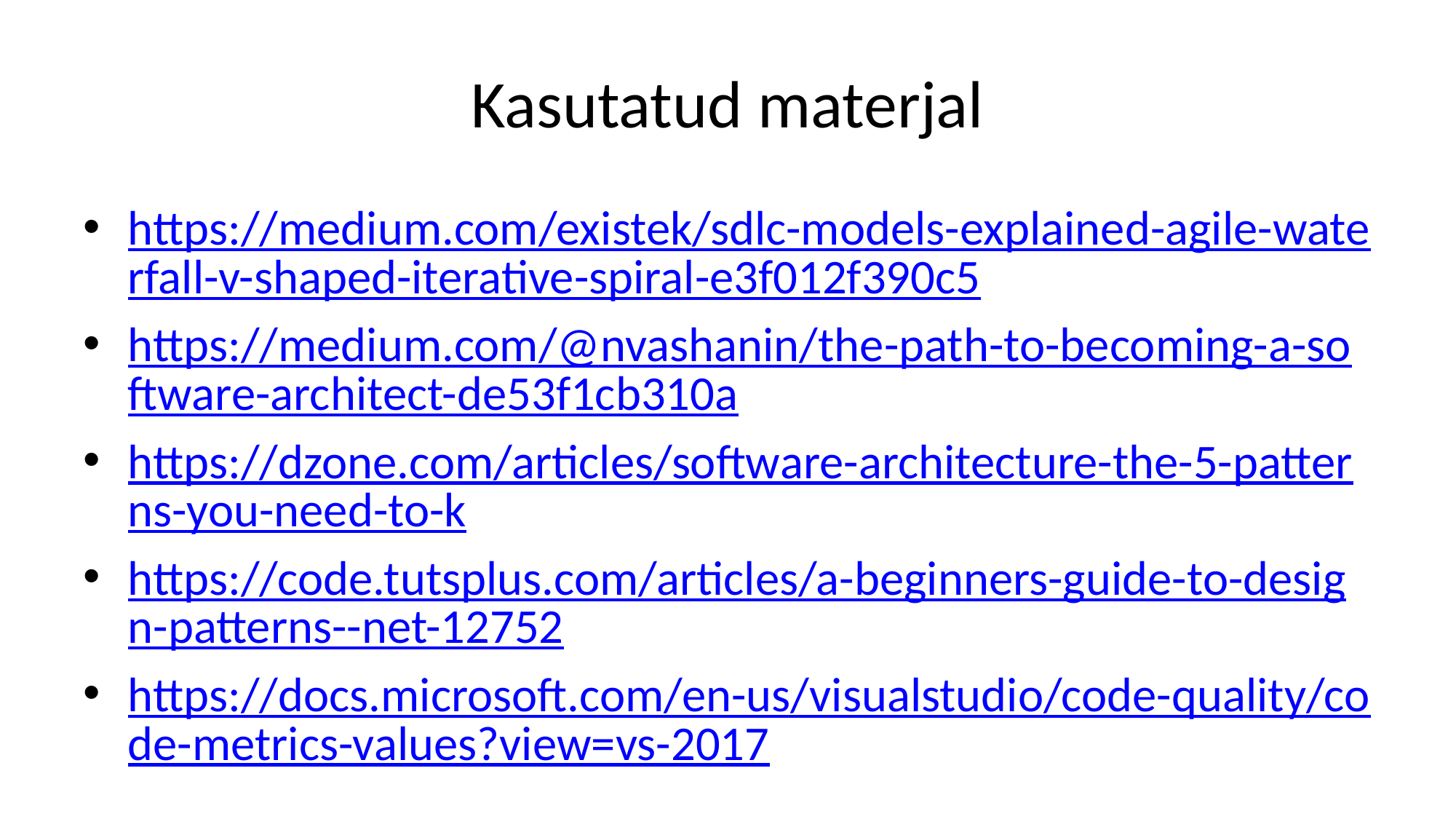

# Kasutatud materjal
https://medium.com/existek/sdlc-models-explained-agile-waterfall-v-shaped-iterative-spiral-e3f012f390c5
https://medium.com/@nvashanin/the-path-to-becoming-a-software-architect-de53f1cb310a
https://dzone.com/articles/software-architecture-the-5-patterns-you-need-to-k
https://code.tutsplus.com/articles/a-beginners-guide-to-design-patterns--net-12752
https://docs.microsoft.com/en-us/visualstudio/code-quality/code-metrics-values?view=vs-2017